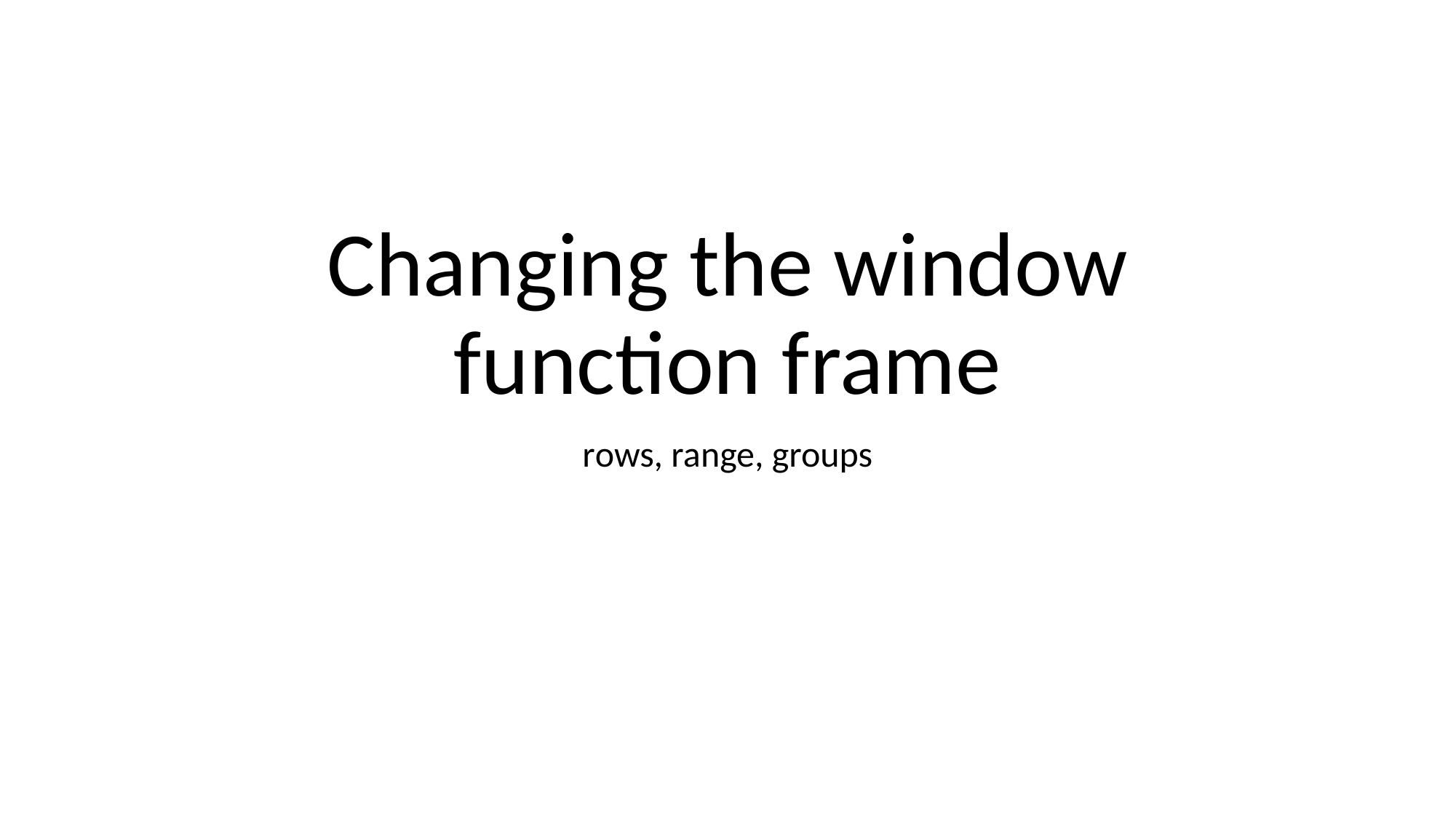

# Changing the window function frame
rows, range, groups